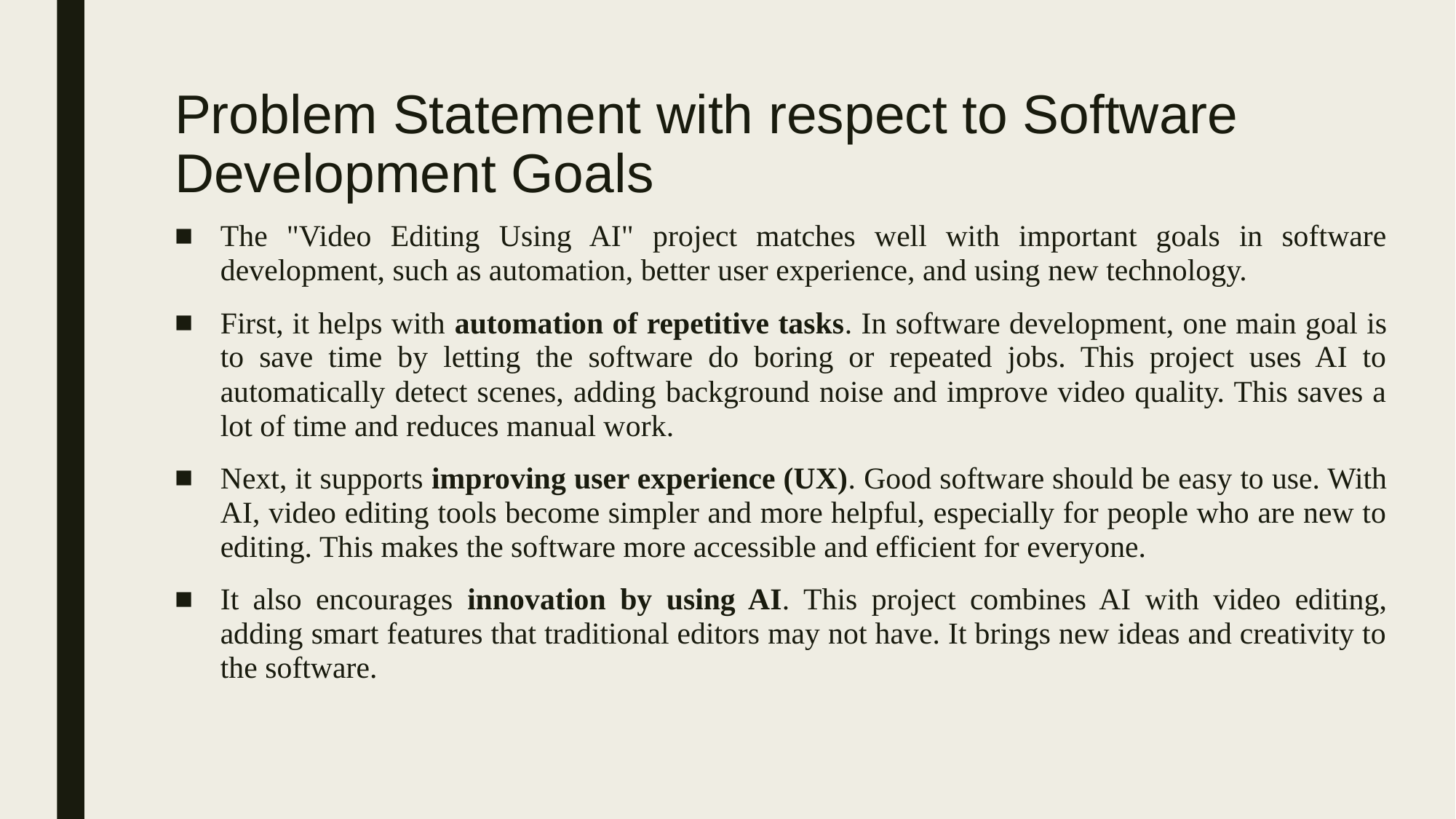

# Problem Statement with respect to Software Development Goals
The "Video Editing Using AI" project matches well with important goals in software development, such as automation, better user experience, and using new technology.
First, it helps with automation of repetitive tasks. In software development, one main goal is to save time by letting the software do boring or repeated jobs. This project uses AI to automatically detect scenes, adding background noise and improve video quality. This saves a lot of time and reduces manual work.
Next, it supports improving user experience (UX). Good software should be easy to use. With AI, video editing tools become simpler and more helpful, especially for people who are new to editing. This makes the software more accessible and efficient for everyone.
It also encourages innovation by using AI. This project combines AI with video editing, adding smart features that traditional editors may not have. It brings new ideas and creativity to the software.